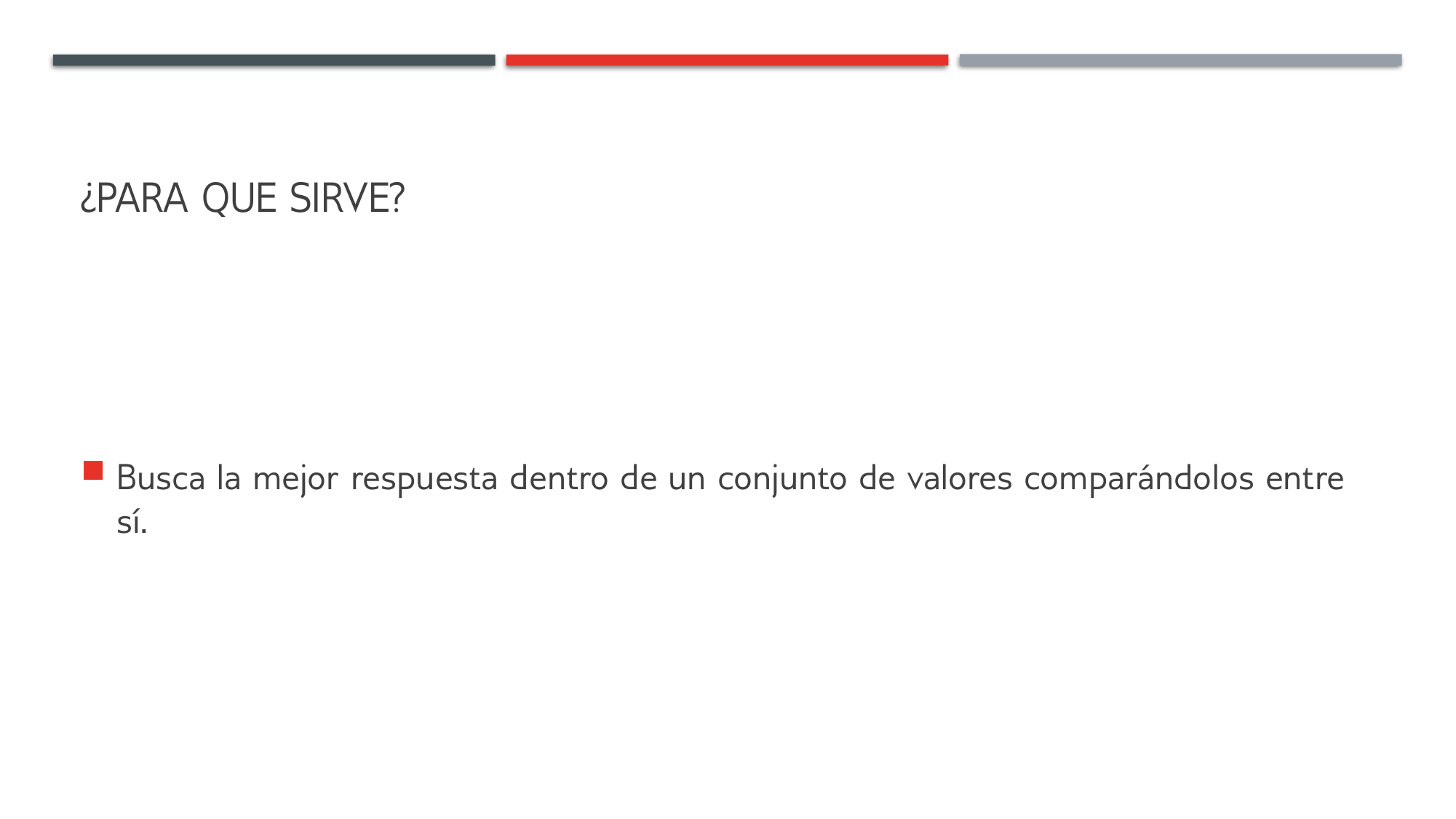

# ¿Para que sirve?
Busca la mejor respuesta dentro de un conjunto de valores comparándolos entre sí.